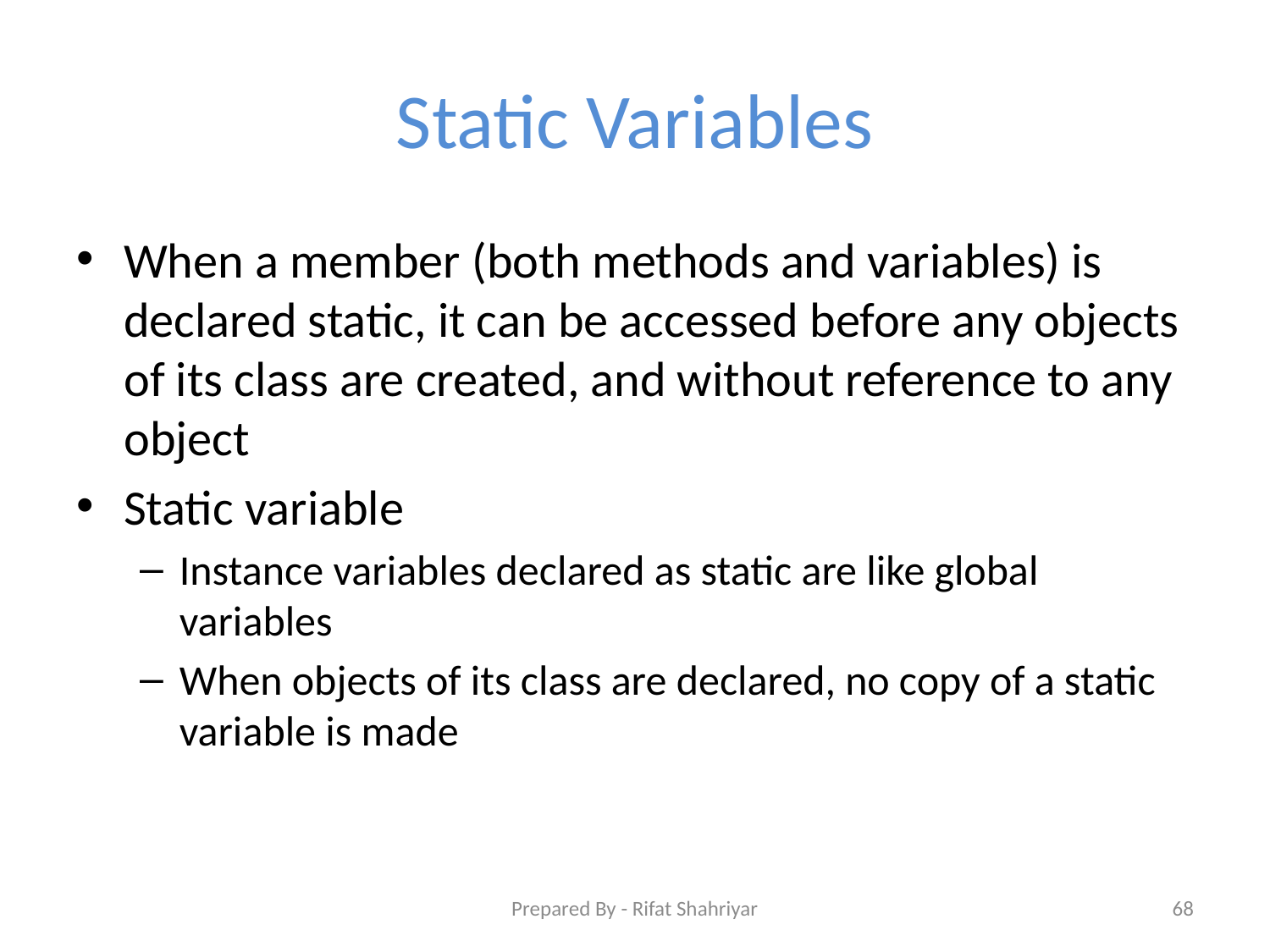

# Static Variables
When a member (both methods and variables) is declared static, it can be accessed before any objects of its class are created, and without reference to any object
Static variable
Instance variables declared as static are like global variables
When objects of its class are declared, no copy of a static variable is made
Prepared By - Rifat Shahriyar
68